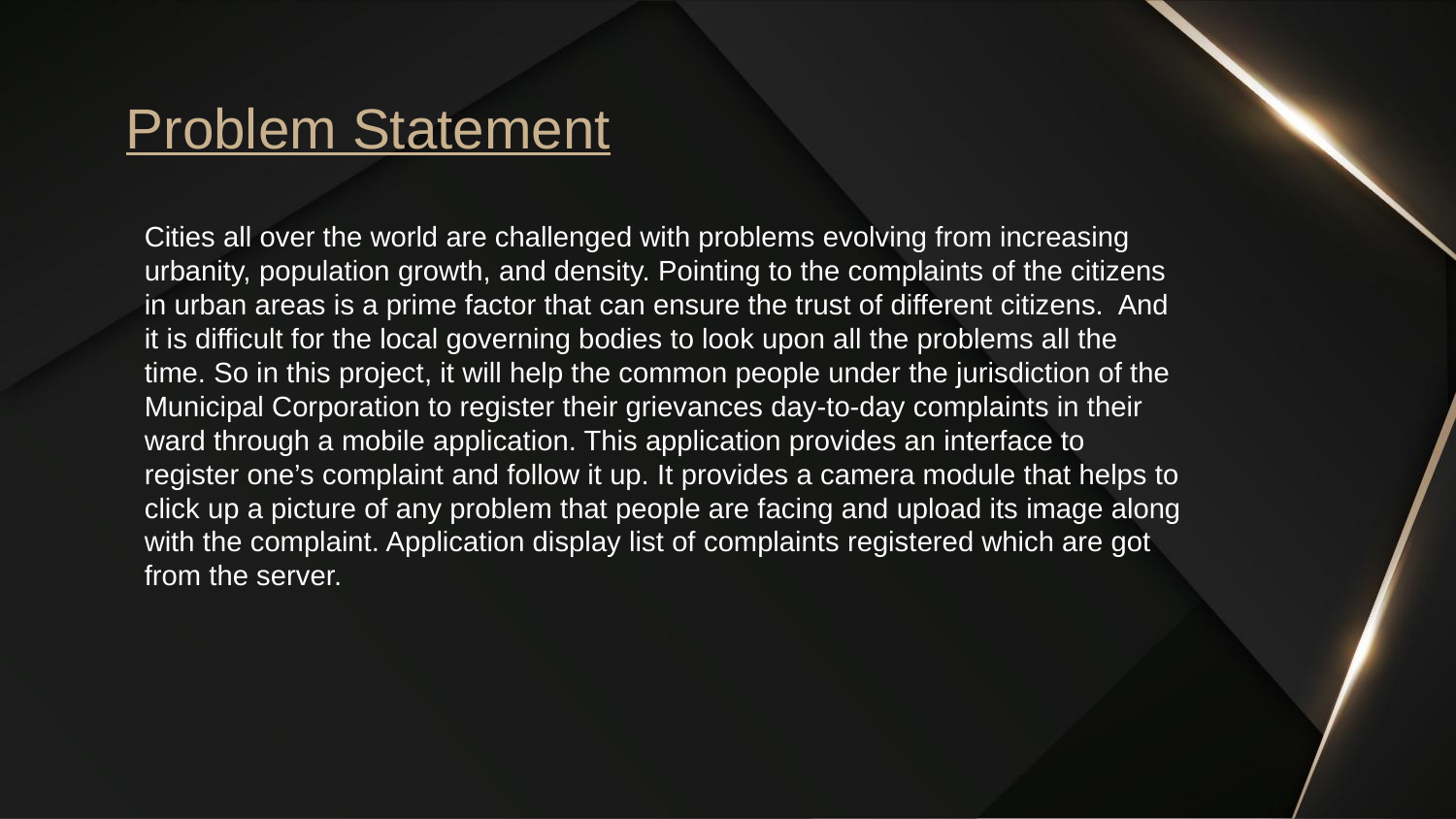

# Problem Statement
Cities all over the world are challenged with problems evolving from increasing urbanity, population growth, and density. Pointing to the complaints of the citizens in urban areas is a prime factor that can ensure the trust of different citizens.  And it is difficult for the local governing bodies to look upon all the problems all the time. So in this project, it will help the common people under the jurisdiction of the Municipal Corporation to register their grievances day-to-day complaints in their ward through a mobile application. This application provides an interface to register one’s complaint and follow it up. It provides a camera module that helps to click up a picture of any problem that people are facing and upload its image along with the complaint. Application display list of complaints registered which are got from the server.